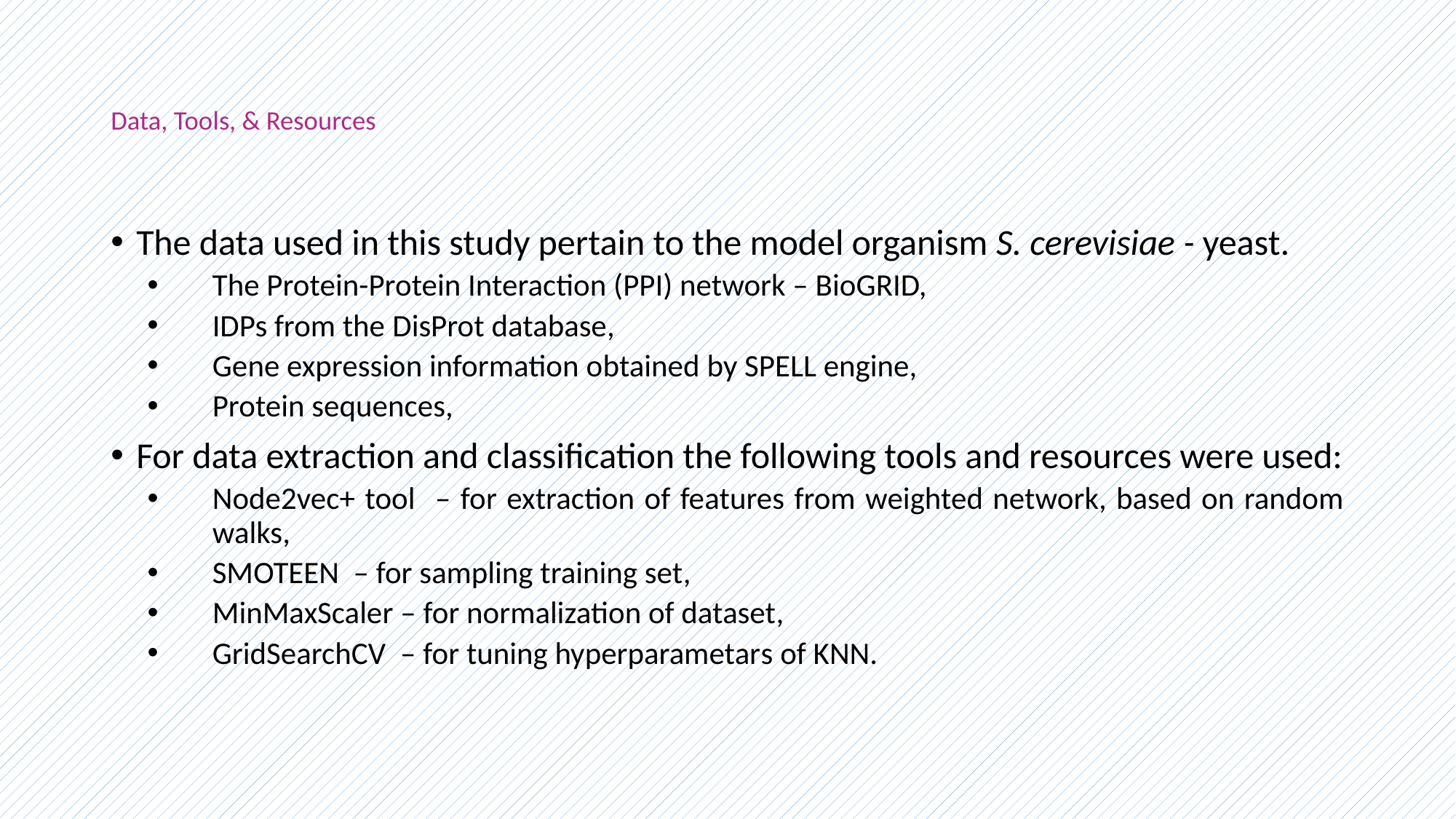

# Data, Tools, & Resources
The data used in this study pertain to the model organism S. cerevisiae - yeast.
The Protein-Protein Interaction (PPI) network – BioGRID,
IDPs from the DisProt database,
Gene expression information obtained by SPELL engine,
Protein sequences,
For data extraction and classification the following tools and resources were used:
Node2vec+ tool  – for extraction of features from weighted network, based on random walks,
SMOTEEN  – for sampling training set,
MinMaxScaler – for normalization of dataset,
GridSearchCV  – for tuning hyperparametars of KNN.